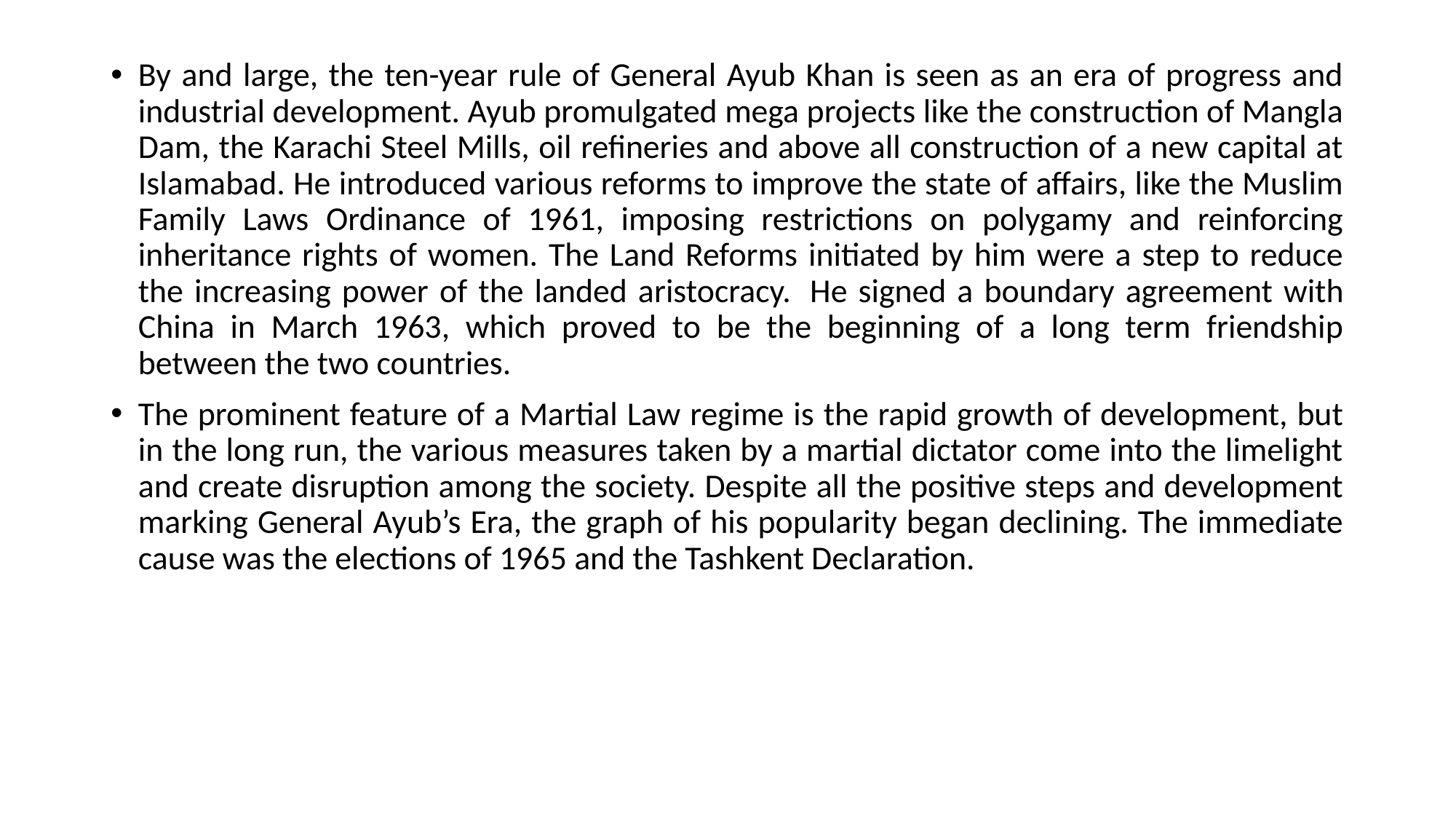

By and large, the ten-year rule of General Ayub Khan is seen as an era of progress and industrial development. Ayub promulgated mega projects like the construction of Mangla Dam, the Karachi Steel Mills, oil refineries and above all construction of a new capital at Islamabad. He introduced various reforms to improve the state of affairs, like the Muslim Family Laws Ordinance of 1961, imposing restrictions on polygamy and reinforcing inheritance rights of women. The Land Reforms initiated by him were a step to reduce the increasing power of the landed aristocracy.  He signed a boundary agreement with China in March 1963, which proved to be the beginning of a long term friendship between the two countries.
The prominent feature of a Martial Law regime is the rapid growth of development, but in the long run, the various measures taken by a martial dictator come into the limelight and create disruption among the society. Despite all the positive steps and development marking General Ayub’s Era, the graph of his popularity began declining. The immediate cause was the elections of 1965 and the Tashkent Declaration.